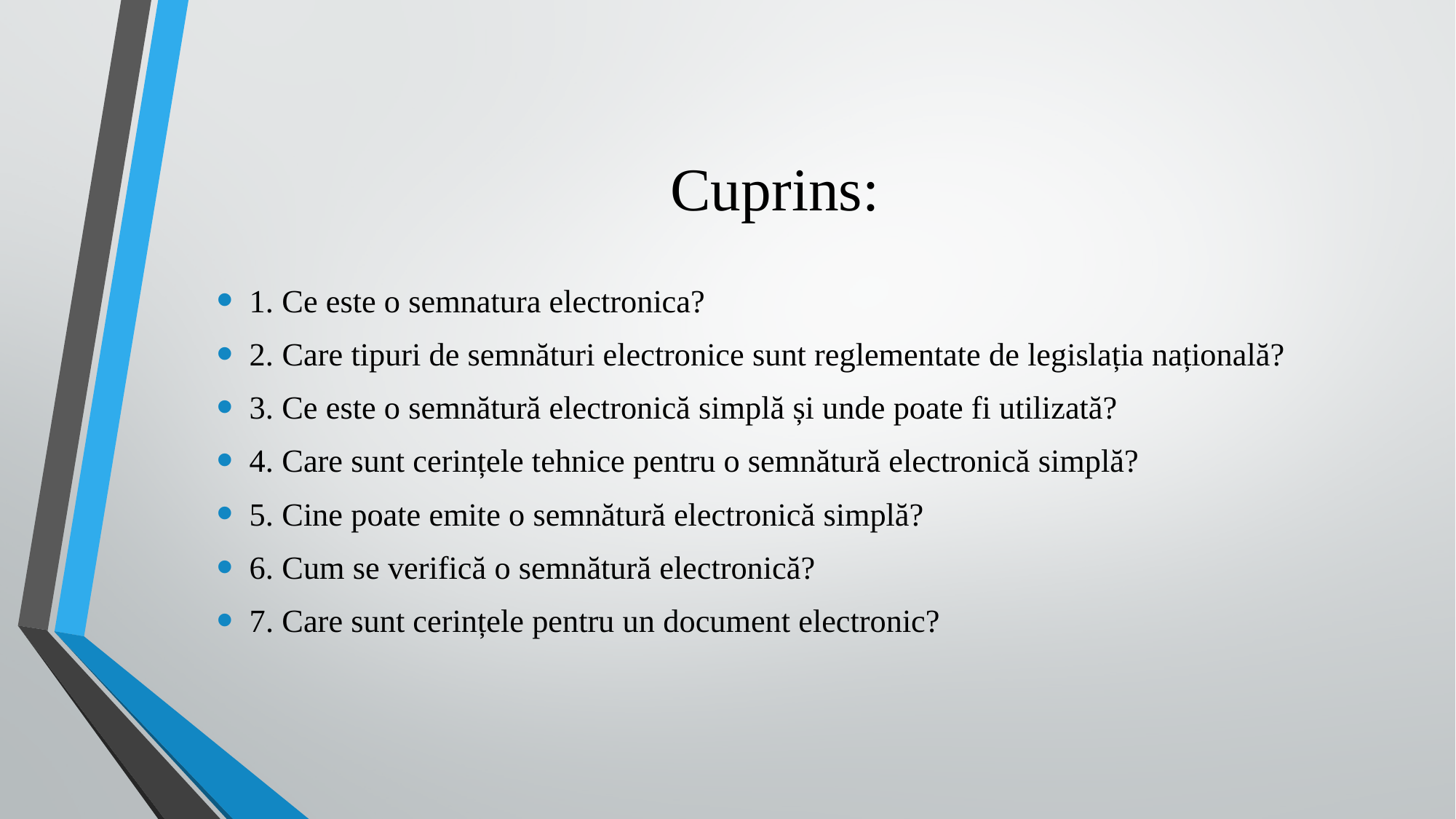

# Cuprins:
1. Ce este o semnatura electronica?
2. Care tipuri de semnături electronice sunt reglementate de legislația națională?
3. Ce este o semnătură electronică simplă și unde poate fi utilizată?
4. Care sunt cerințele tehnice pentru o semnătură electronică simplă?
5. Cine poate emite o semnătură electronică simplă?
6. Cum se verifică o semnătură electronică?
7. Care sunt cerințele pentru un document electronic?